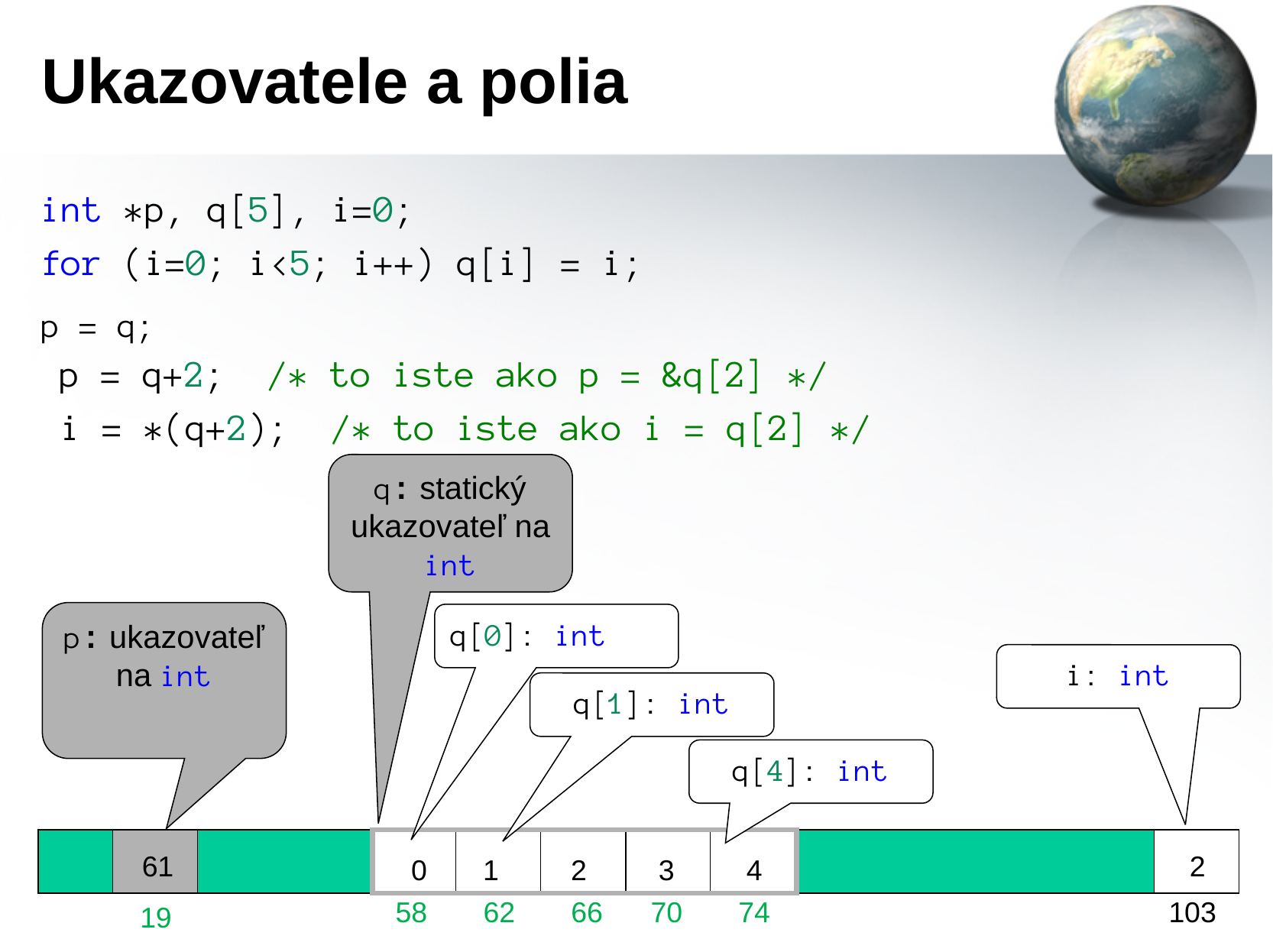

# Ukazovatele a polia
int *p, q[5], i=0;
for (i=0; i<5; i++) q[i] = i;
p = q;
p = q+2;  /* to iste ako p = &q[2] */
i = *(q+2);  /* to iste ako i = q[2] */
q: statický ukazovateľ na int
p: ukazovateľ na int
q[0]: int
i: int
q[1]: int
q[4]: int

4
57
61
2
  0       1         2         3         4
58       62       66      70       74
103
19